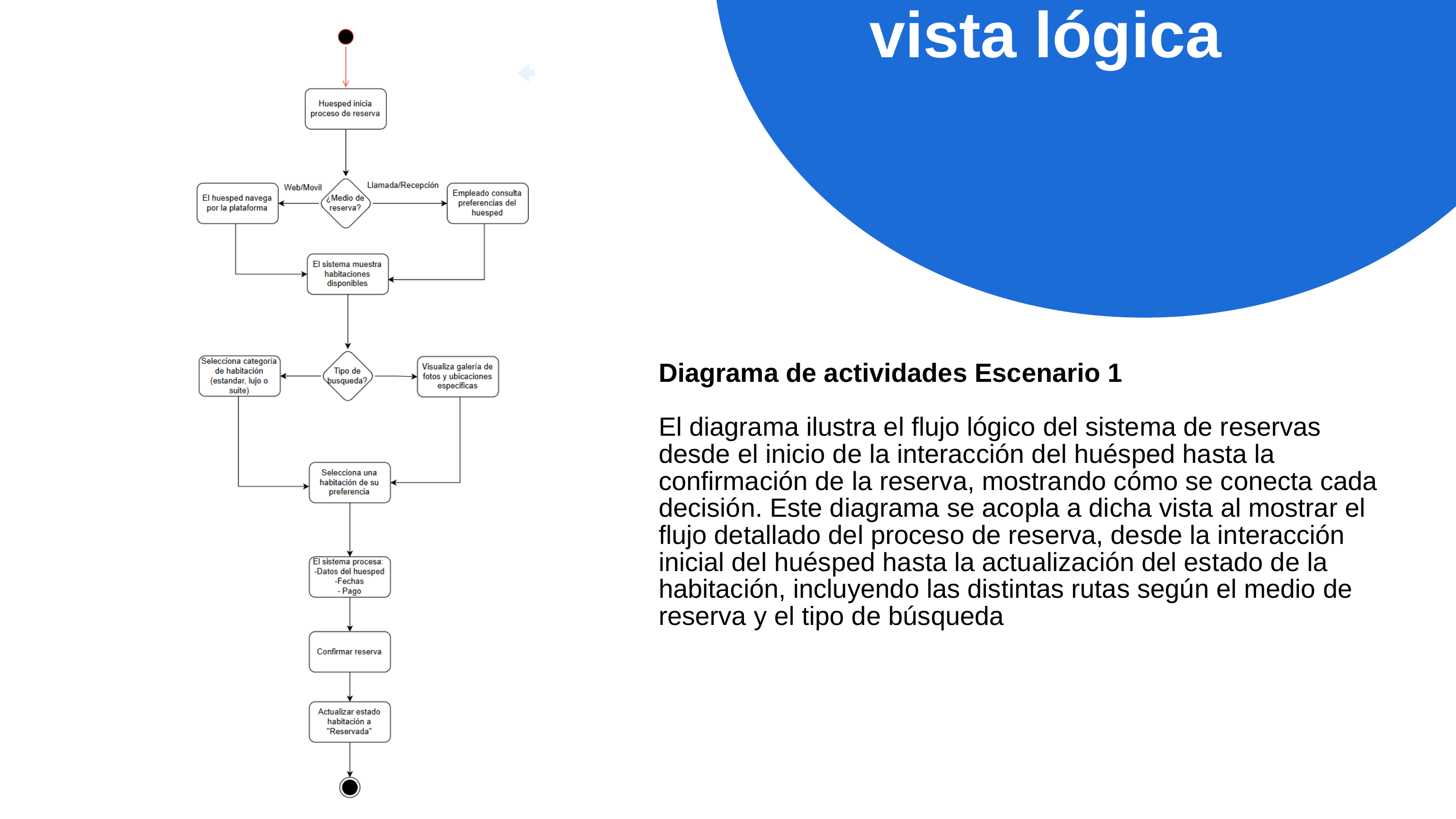

vista lógica

Diagrama de actividades Escenario 1

El diagrama ilustra el flujo lógico del sistema de reservas desde el inicio de la interacción del huésped hasta la confirmación de la reserva, mostrando cómo se conecta cada decisión. Este diagrama se acopla a dicha vista al mostrar el flujo detallado del proceso de reserva, desde la interacción inicial del huésped hasta la actualización del estado de la habitación, incluyendo las distintas rutas según el medio de reserva y el tipo de búsqueda